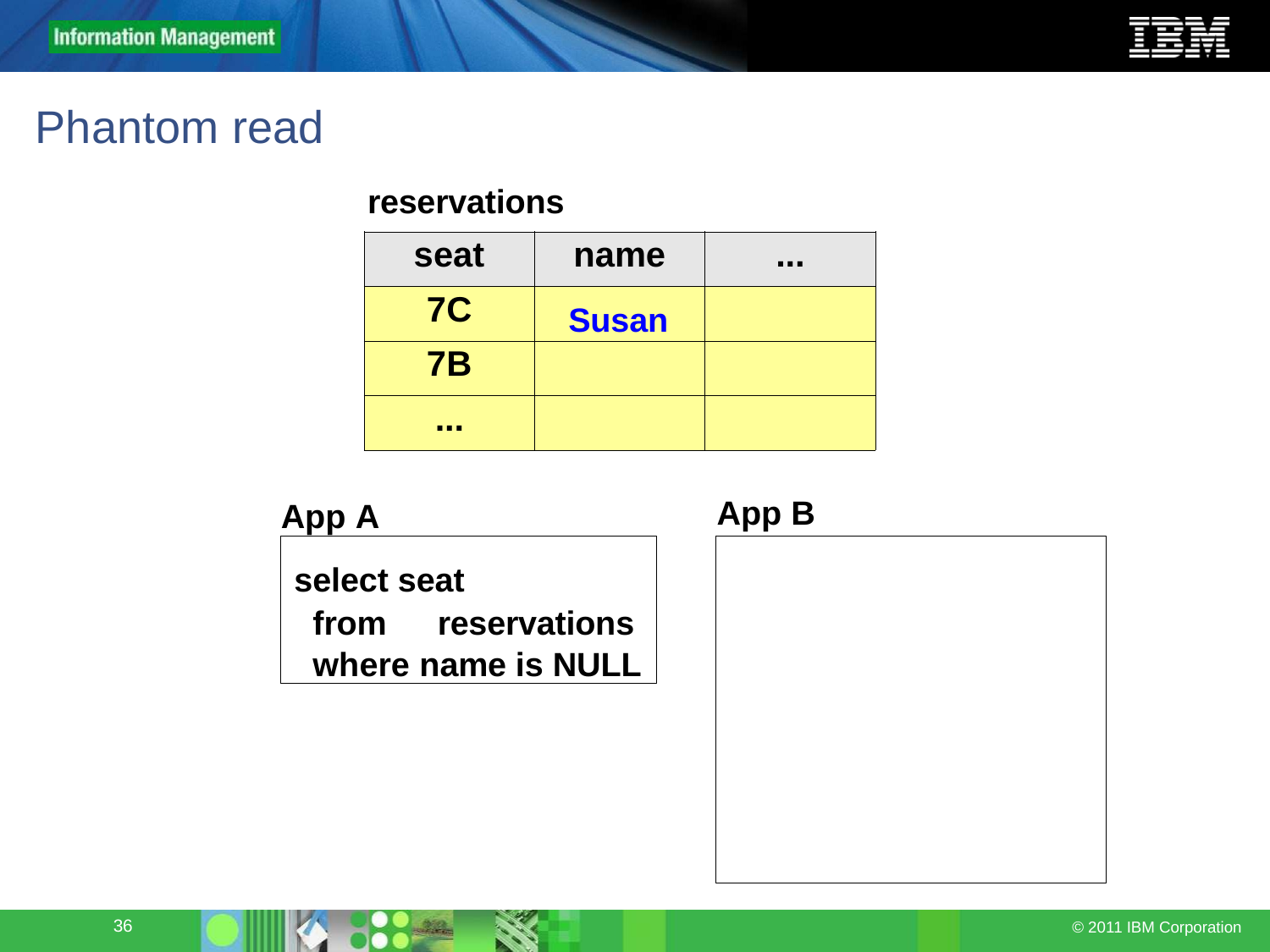

# Phantom read
reservations
| seat | name | ... |
| --- | --- | --- |
| 7C | Susan |  |
| 7B |  |  |
| ... |  |  |
_____

App B
App A
select seat
from	reservations  where name is NULL

36
© 2011 IBM Corporation